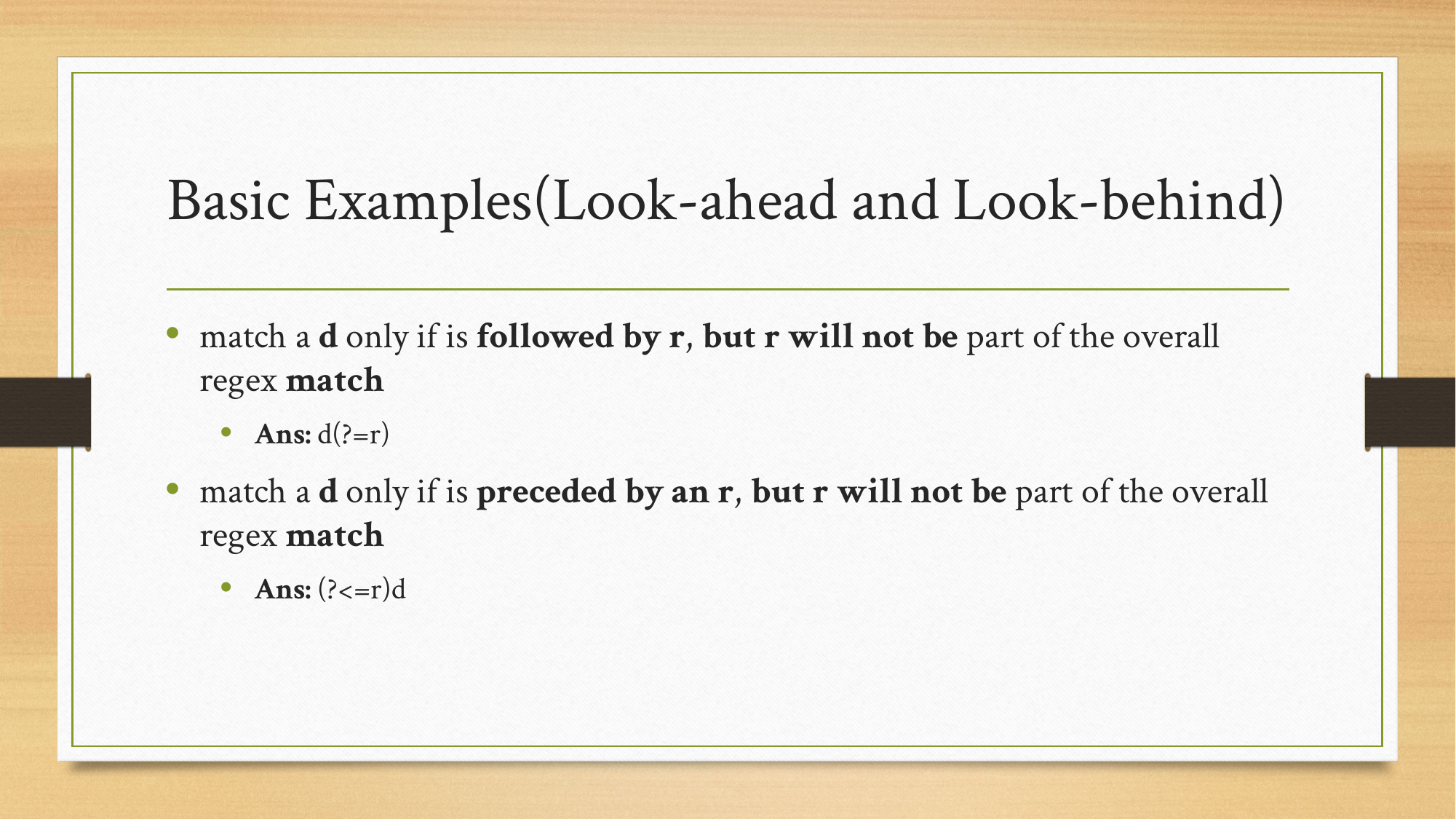

# Basic Examples(Look-ahead and Look-behind)
match a d only if is followed by r, but r will not be part of the overall regex match
Ans: d(?=r)
match a d only if is preceded by an r, but r will not be part of the overall regex match
Ans: (?<=r)d